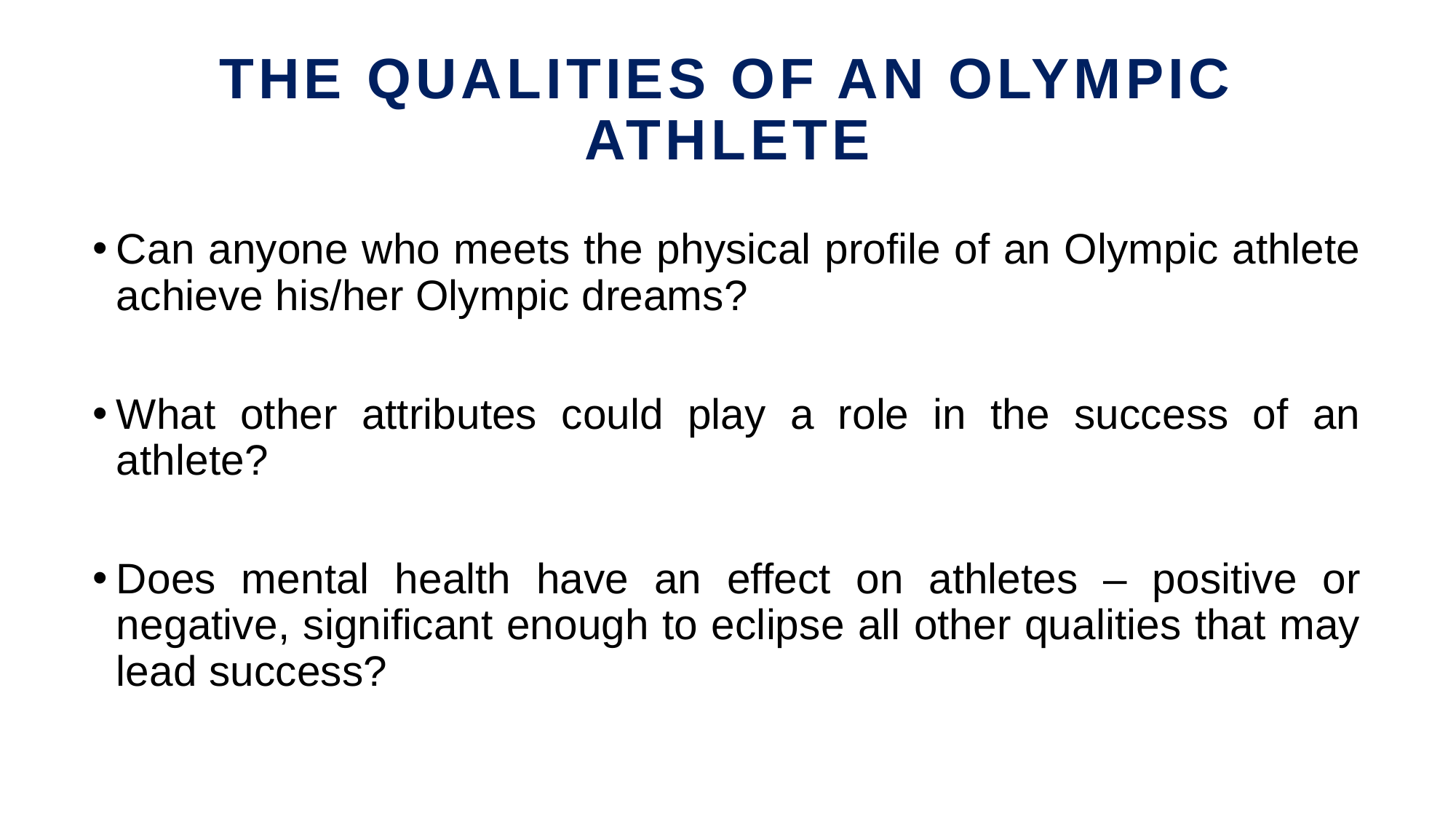

THE QUALITIES OF AN OLYMPIC ATHLETE
Can anyone who meets the physical profile of an Olympic athlete achieve his/her Olympic dreams?

What other attributes could play a role in the success of an athlete?

Does mental health have an effect on athletes – positive or negative, significant enough to eclipse all other qualities that may lead success?